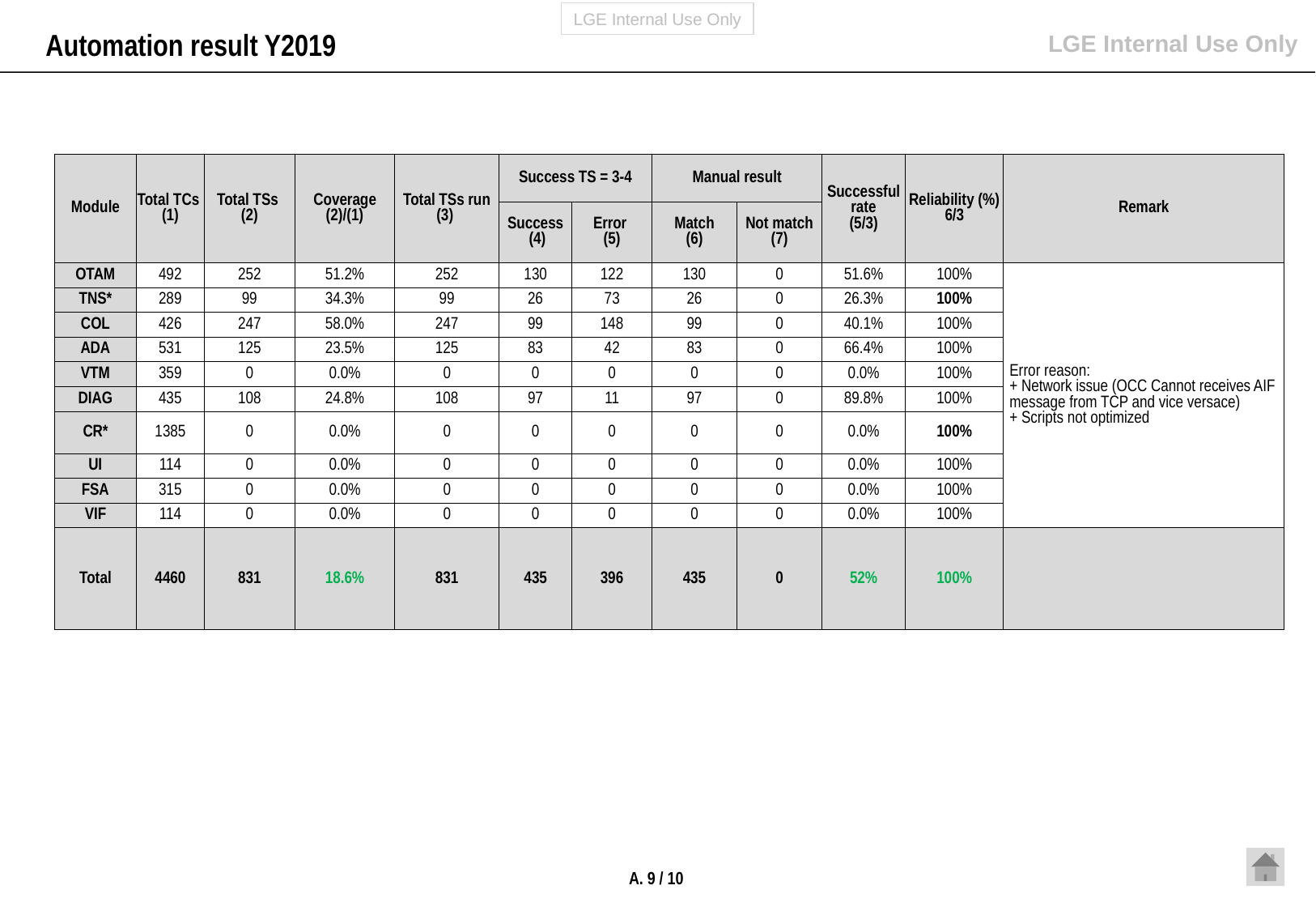

Automation result Y2019
| Module | Total TCs (1) | Total TSs (2) | Coverage (2)/(1) | Total TSs run (3) | Success TS = 3-4 |  | Manual result |  | Successful rate (5/3) | Reliability (%) 6/3 | Remark |
| --- | --- | --- | --- | --- | --- | --- | --- | --- | --- | --- | --- |
|  |  |  |  |  | Success (4) | Error (5) | Match (6) | Not match (7) |  |  |  |
| OTAM | 492 | 252 | 51.2% | 252 | 130 | 122 | 130 | 0 | 51.6% | 100% | Error reason: + Network issue (OCC Cannot receives AIF message from TCP and vice versace) + Scripts not optimized |
| TNS\* | 289 | 99 | 34.3% | 99 | 26 | 73 | 26 | 0 | 26.3% | 100% |  |
| COL | 426 | 247 | 58.0% | 247 | 99 | 148 | 99 | 0 | 40.1% | 100% |  |
| ADA | 531 | 125 | 23.5% | 125 | 83 | 42 | 83 | 0 | 66.4% | 100% |  |
| VTM | 359 | 0 | 0.0% | 0 | 0 | 0 | 0 | 0 | 0.0% | 100% |  |
| DIAG | 435 | 108 | 24.8% | 108 | 97 | 11 | 97 | 0 | 89.8% | 100% |  |
| CR\* | 1385 | 0 | 0.0% | 0 | 0 | 0 | 0 | 0 | 0.0% | 100% |  |
| UI | 114 | 0 | 0.0% | 0 | 0 | 0 | 0 | 0 | 0.0% | 100% |  |
| FSA | 315 | 0 | 0.0% | 0 | 0 | 0 | 0 | 0 | 0.0% | 100% |  |
| VIF | 114 | 0 | 0.0% | 0 | 0 | 0 | 0 | 0 | 0.0% | 100% |  |
| Total | 4460 | 831 | 18.6% | 831 | 435 | 396 | 435 | 0 | 52% | 100% |  |

A. 9 / 10